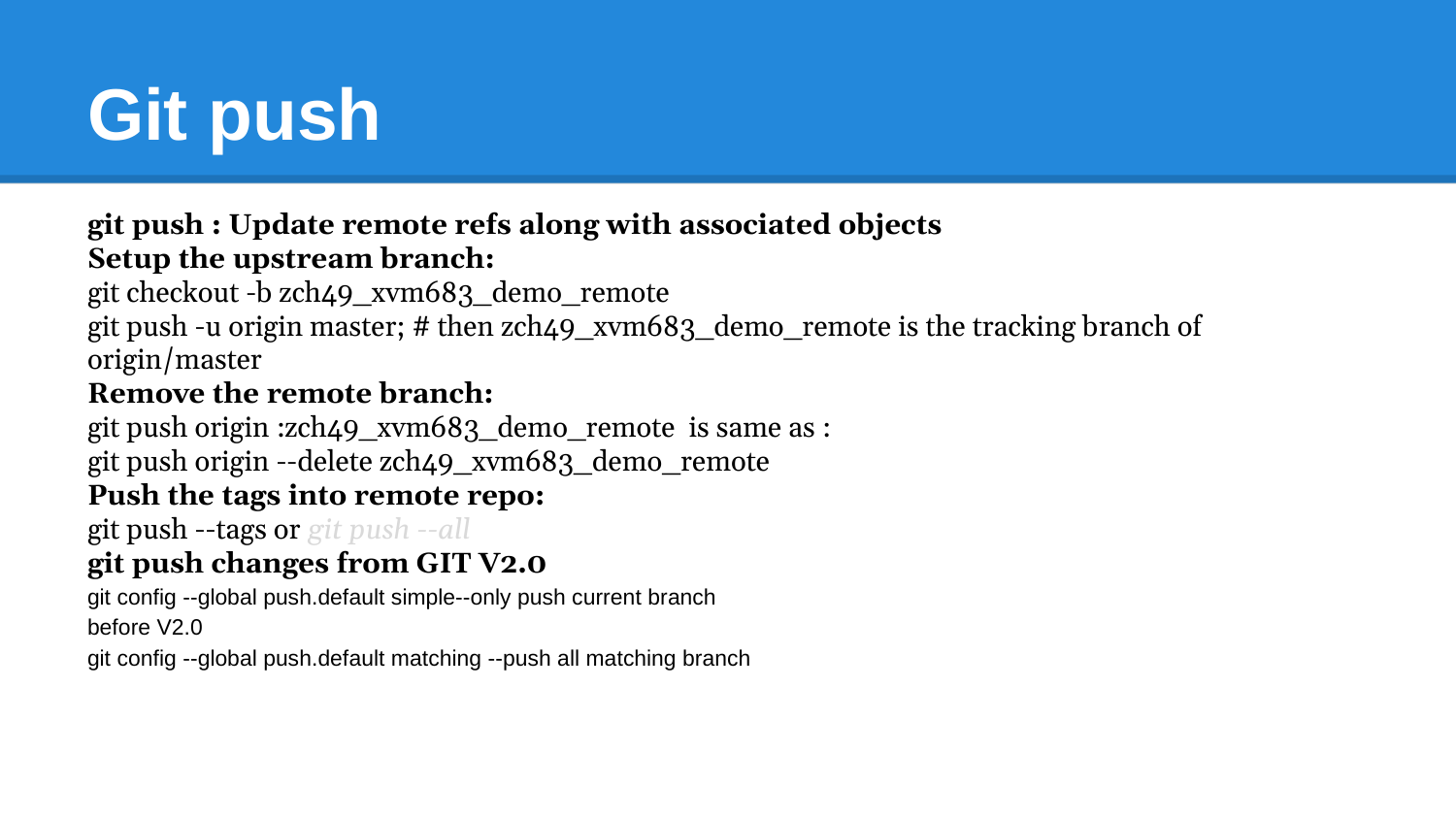

# Git push
git push : Update remote refs along with associated objects
Setup the upstream branch:
git checkout -b zch49_xvm683_demo_remote
git push -u origin master; # then zch49_xvm683_demo_remote is the tracking branch of origin/master
Remove the remote branch:
git push origin :zch49_xvm683_demo_remote  is same as :
git push origin --delete zch49_xvm683_demo_remote
Push the tags into remote repo:
git push --tags or git push --all
git push changes from GIT V2.0
git config --global push.default simple--only push current branch
before V2.0
git config --global push.default matching --push all matching branch